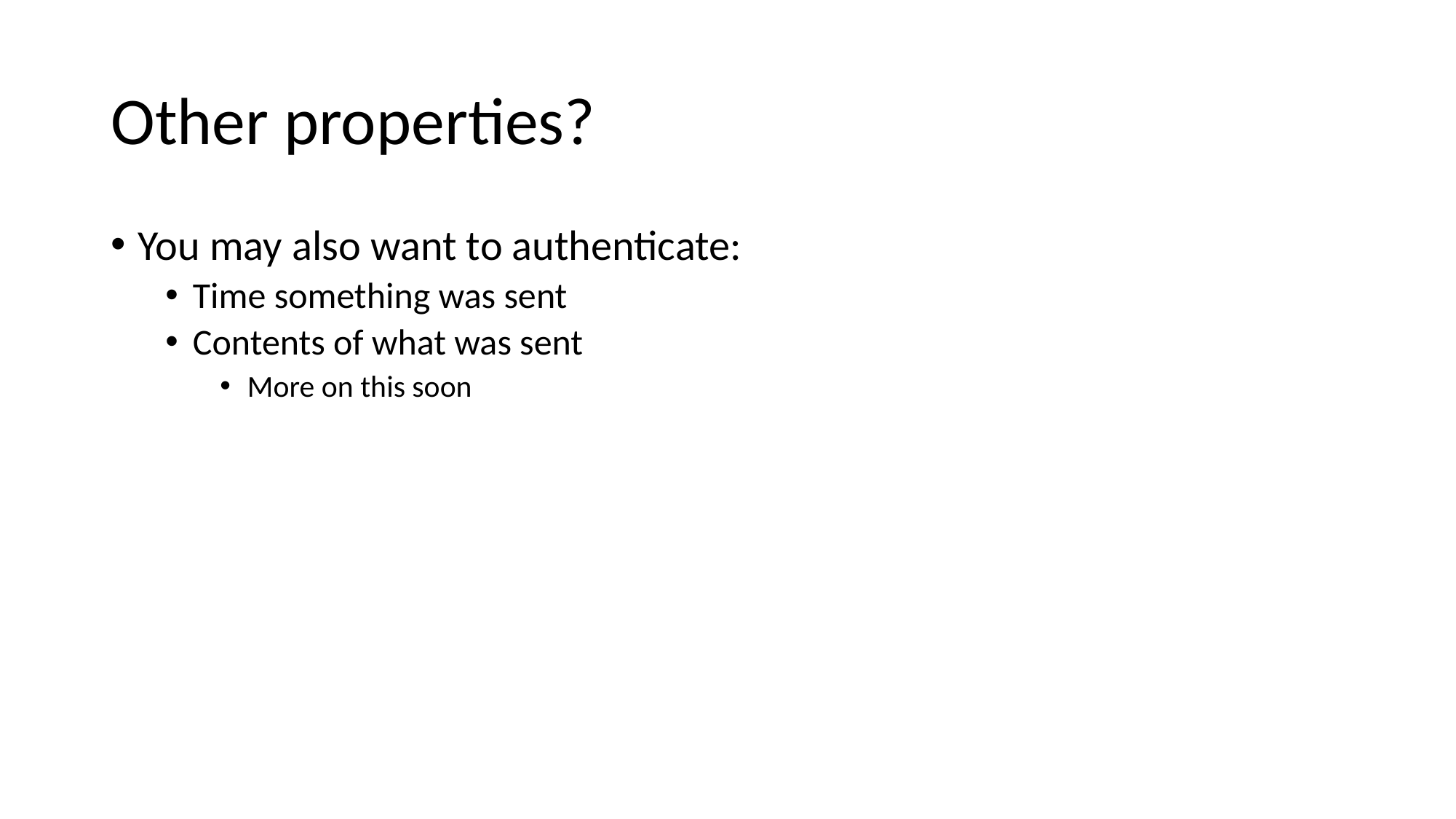

# Other properties?
You may also want to authenticate:
Time something was sent
Contents of what was sent
More on this soon